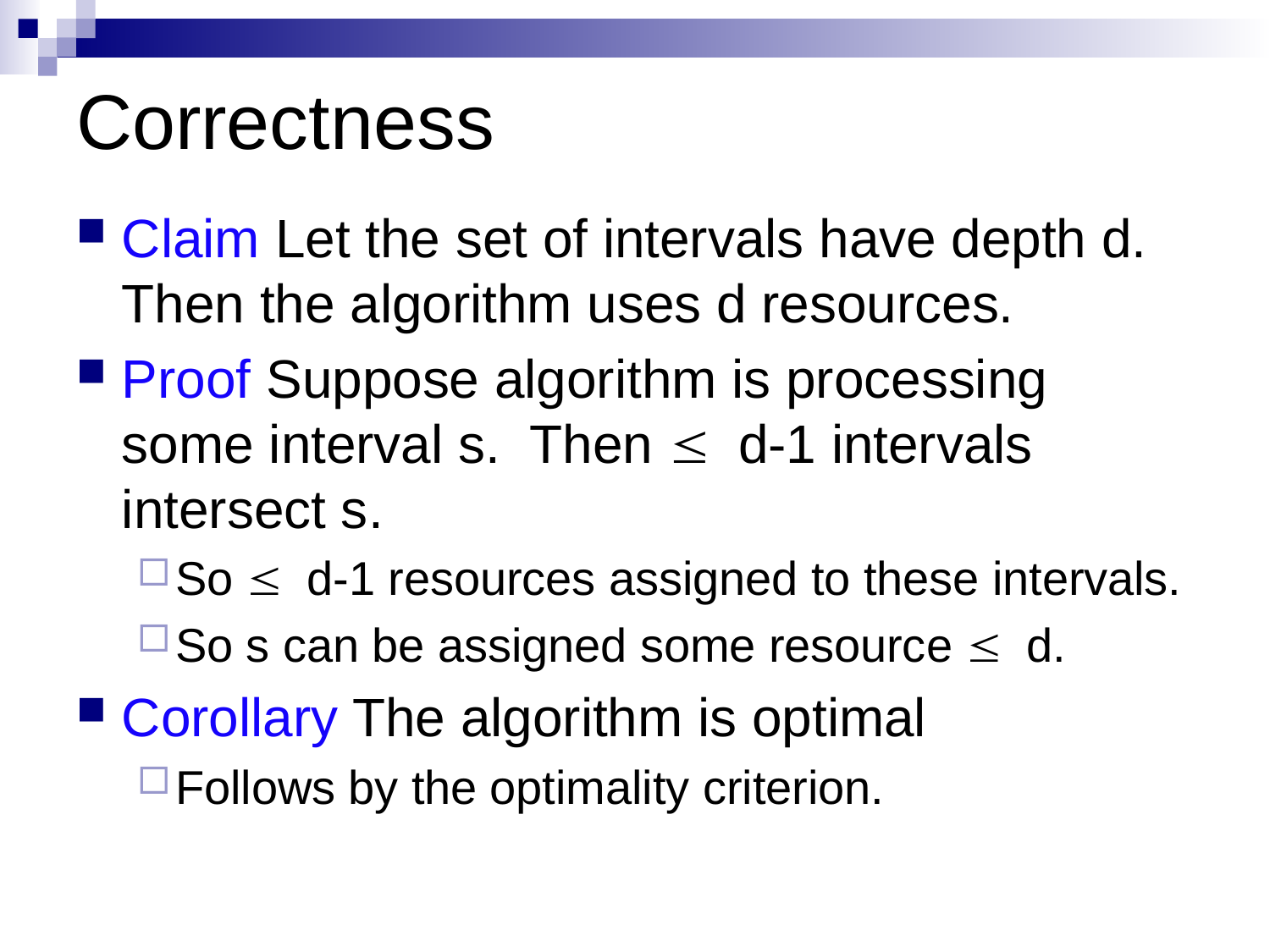

# Correctness
Claim Let the set of intervals have depth d.  Then the algorithm uses d resources.
Proof Suppose algorithm is processing some interval s.  Then ≤ d-1 intervals intersect s.
So ≤ d-1 resources assigned to these intervals.
So s can be assigned some resource ≤ d.
Corollary The algorithm is optimal
Follows by the optimality criterion.